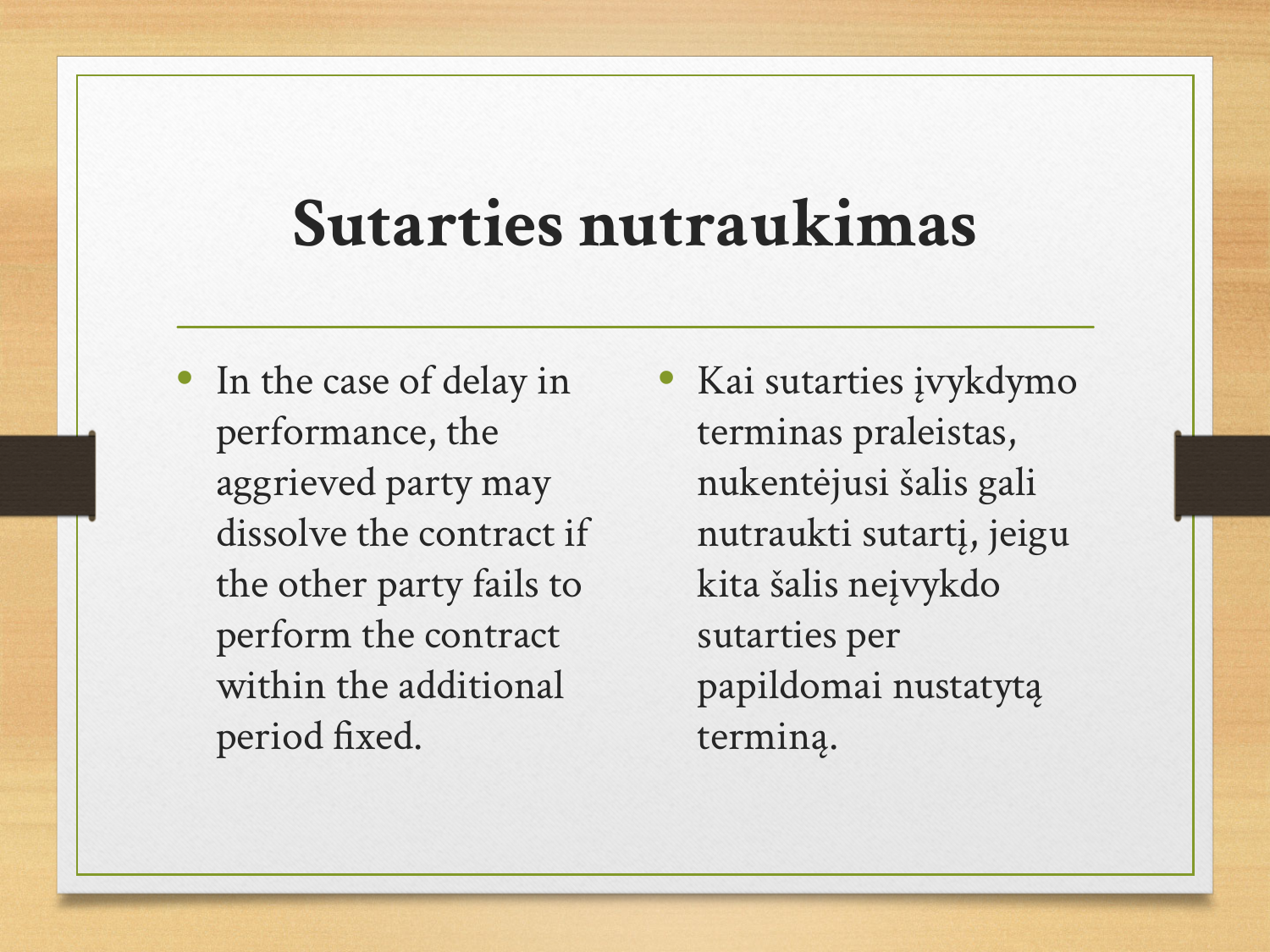

# Sutarties nutraukimas
In the case of delay in performance, the aggrieved party may dissolve the contract if the other party fails to perform the contract within the additional period fixed.
Kai sutarties įvykdymo terminas praleistas, nukentėjusi šalis gali nutraukti sutartį, jeigu kita šalis neįvykdo sutarties per papildomai nustatytą terminą.